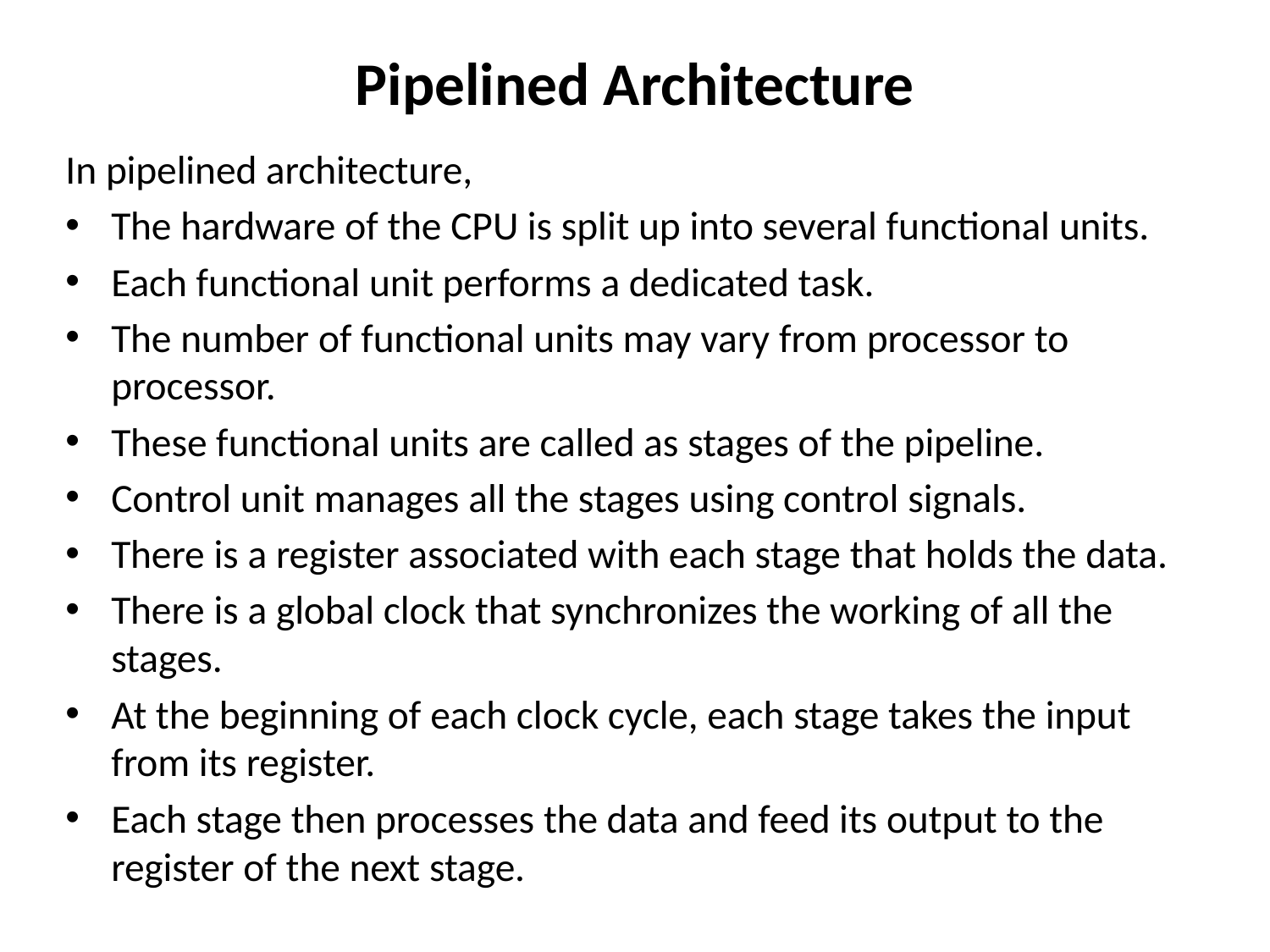

# Pipelined Architecture
In pipelined architecture,
The hardware of the CPU is split up into several functional units.
Each functional unit performs a dedicated task.
The number of functional units may vary from processor to processor.
These functional units are called as stages of the pipeline.
Control unit manages all the stages using control signals.
There is a register associated with each stage that holds the data.
There is a global clock that synchronizes the working of all the stages.
At the beginning of each clock cycle, each stage takes the input from its register.
Each stage then processes the data and feed its output to the register of the next stage.